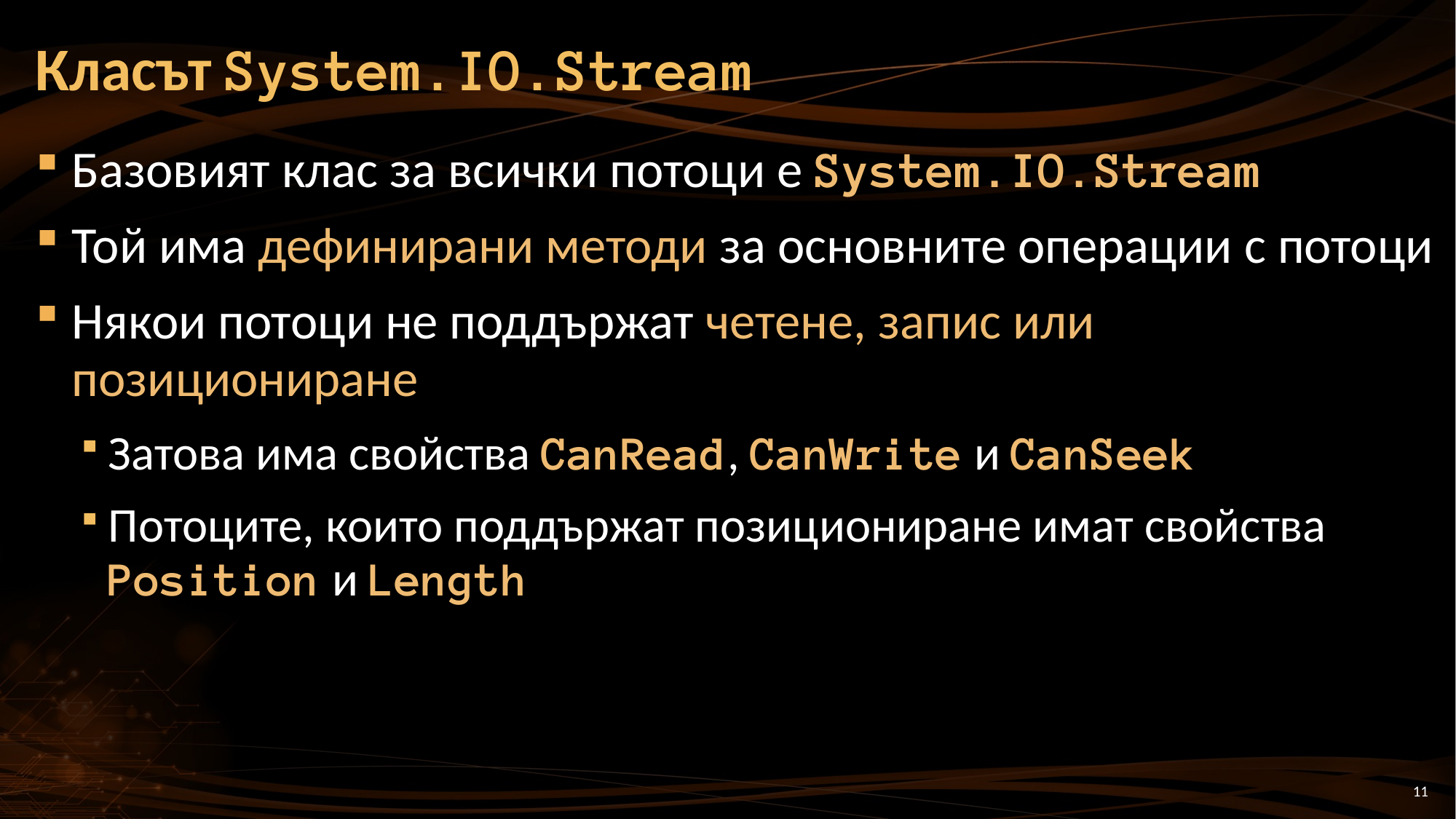

# Класът System.IO.Stream
Базовият клас за всички потоци е System.IO.Stream
Той има дефинирани методи за основните операции с потоци
Някои потоци не поддържат четене, запис или позициониране
Затова има свойства CanRead, CanWrite и CanSeek
Потоците, които поддържат позициониране имат свойства Position и Length
11